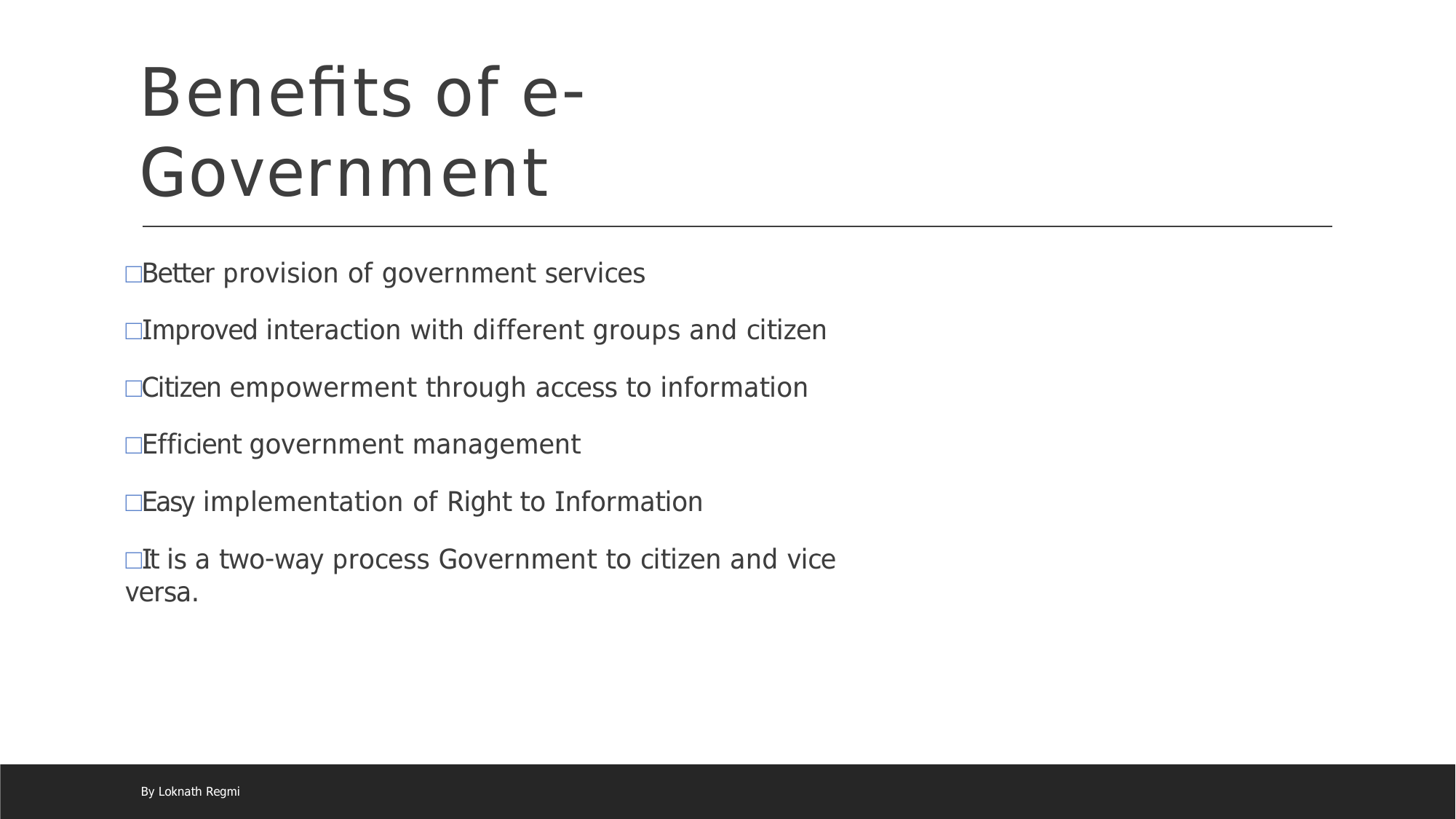

# Beneﬁts of e-Government
□Better provision of government services
□Improved interaction with diﬀerent groups and citizen
□Citizen empowerment through access to information
□Eﬃcient government management
□Easy implementation of Right to Information
□It is a two-way process Government to citizen and vice versa.
By Loknath Regmi